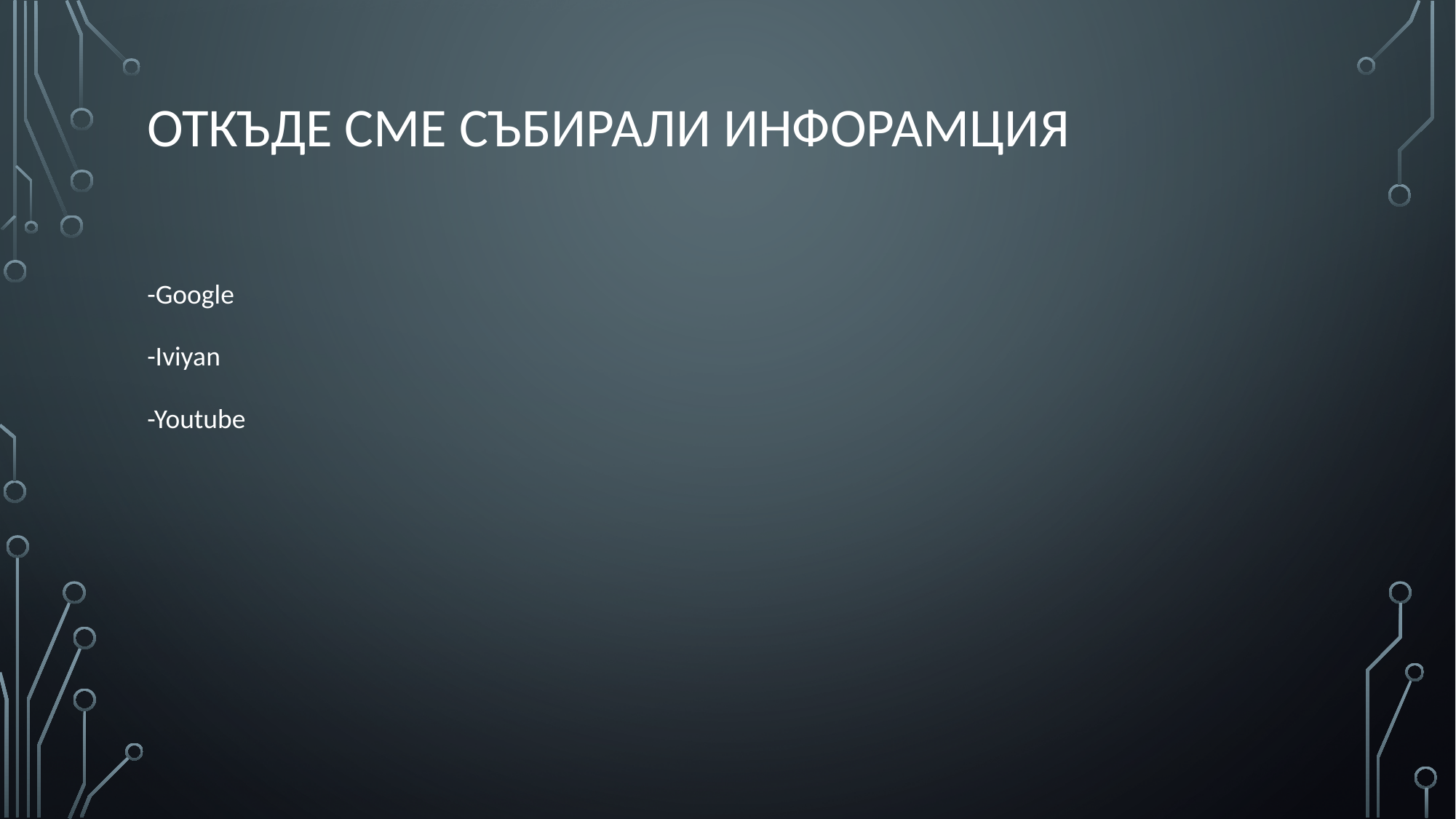

# Откъде сме събирали инфорамция
-Google
-Iviyan
-Youtube